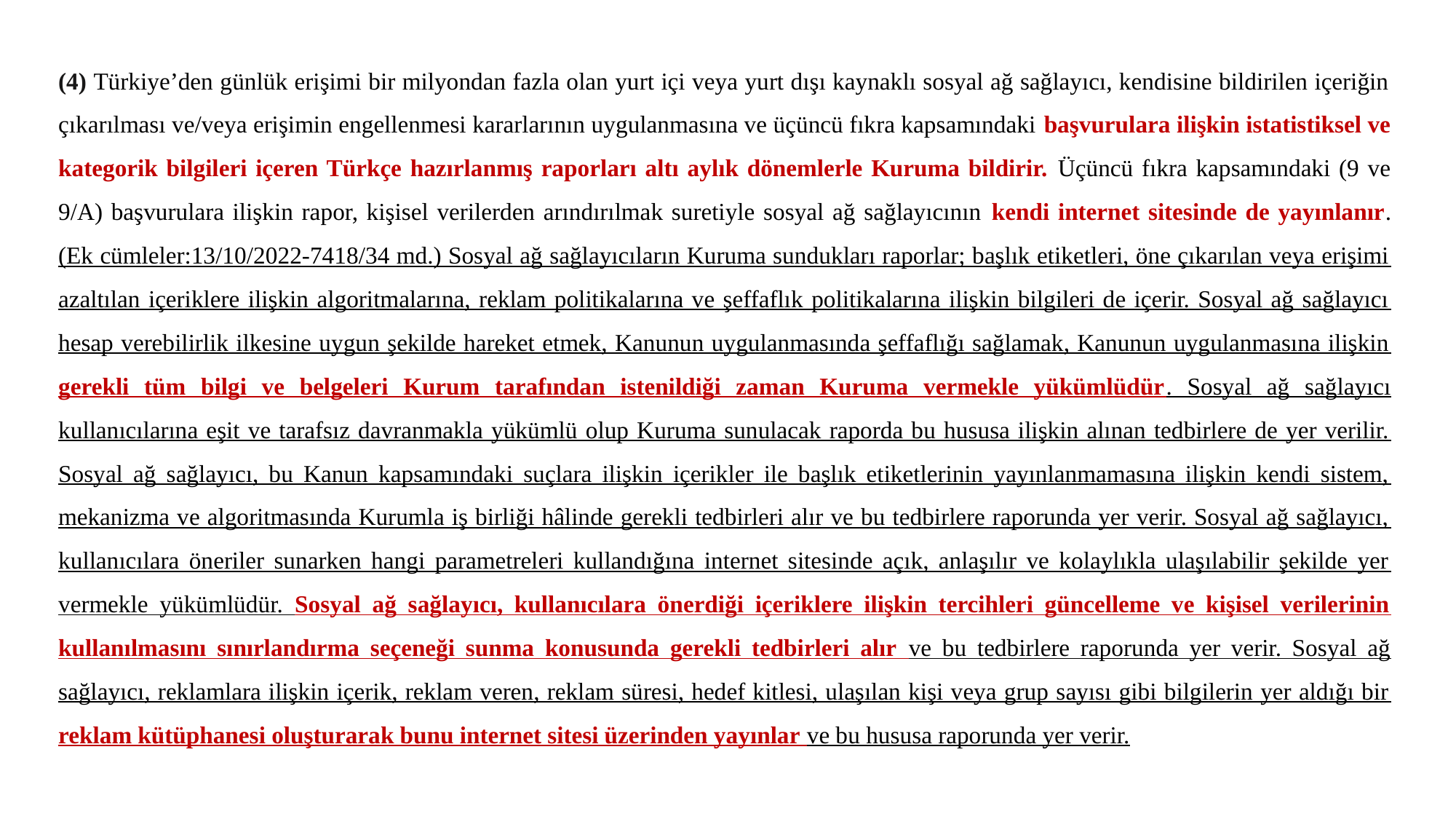

(4) Türkiye’den günlük erişimi bir milyondan fazla olan yurt içi veya yurt dışı kaynaklı sosyal ağ sağlayıcı, kendisine bildirilen içeriğin çıkarılması ve/veya erişimin engellenmesi kararlarının uygulanmasına ve üçüncü fıkra kapsamındaki başvurulara ilişkin istatistiksel ve kategorik bilgileri içeren Türkçe hazırlanmış raporları altı aylık dönemlerle Kuruma bildirir. Üçüncü fıkra kapsamındaki (9 ve 9/A) başvurulara ilişkin rapor, kişisel verilerden arındırılmak suretiyle sosyal ağ sağlayıcının kendi internet sitesinde de yayınlanır. (Ek cümleler:13/10/2022-7418/34 md.) Sosyal ağ sağlayıcıların Kuruma sundukları raporlar; başlık etiketleri, öne çıkarılan veya erişimi azaltılan içeriklere ilişkin algoritmalarına, reklam politikalarına ve şeffaflık politikalarına ilişkin bilgileri de içerir. Sosyal ağ sağlayıcı hesap verebilirlik ilkesine uygun şekilde hareket etmek, Kanunun uygulanmasında şeffaflığı sağlamak, Kanunun uygulanmasına ilişkin gerekli tüm bilgi ve belgeleri Kurum tarafından istenildiği zaman Kuruma vermekle yükümlüdür. Sosyal ağ sağlayıcı kullanıcılarına eşit ve tarafsız davranmakla yükümlü olup Kuruma sunulacak raporda bu hususa ilişkin alınan tedbirlere de yer verilir. Sosyal ağ sağlayıcı, bu Kanun kapsamındaki suçlara ilişkin içerikler ile başlık etiketlerinin yayınlanmamasına ilişkin kendi sistem, mekanizma ve algoritmasında Kurumla iş birliği hâlinde gerekli tedbirleri alır ve bu tedbirlere raporunda yer verir. Sosyal ağ sağlayıcı, kullanıcılara öneriler sunarken hangi parametreleri kullandığına internet sitesinde açık, anlaşılır ve kolaylıkla ulaşılabilir şekilde yer vermekle yükümlüdür. Sosyal ağ sağlayıcı, kullanıcılara önerdiği içeriklere ilişkin tercihleri güncelleme ve kişisel verilerinin kullanılmasını sınırlandırma seçeneği sunma konusunda gerekli tedbirleri alır ve bu tedbirlere raporunda yer verir. Sosyal ağ sağlayıcı, reklamlara ilişkin içerik, reklam veren, reklam süresi, hedef kitlesi, ulaşılan kişi veya grup sayısı gibi bilgilerin yer aldığı bir reklam kütüphanesi oluşturarak bunu internet sitesi üzerinden yayınlar ve bu hususa raporunda yer verir.